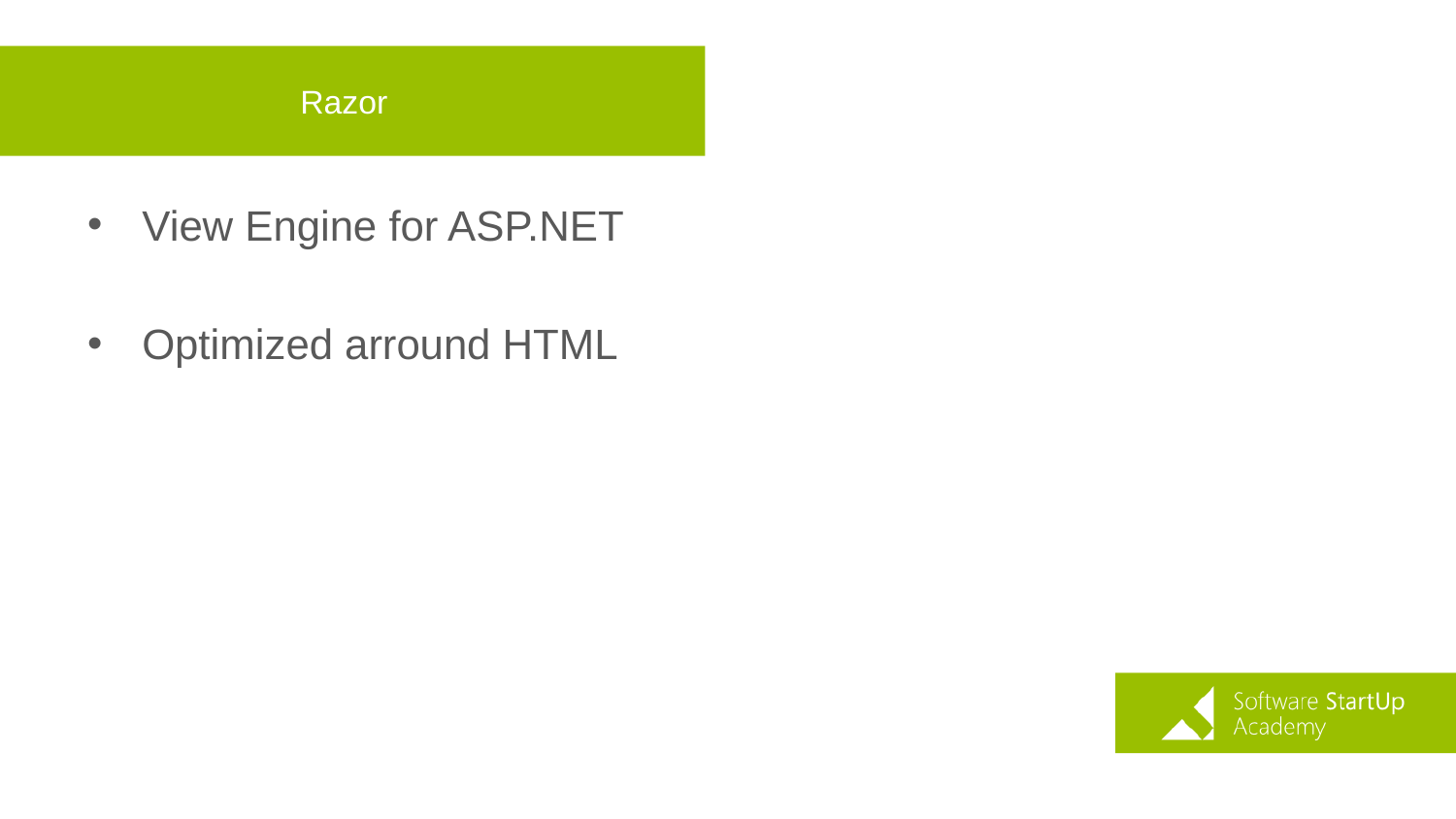

# Razor
View Engine for ASP.NET

Optimized arround HTML